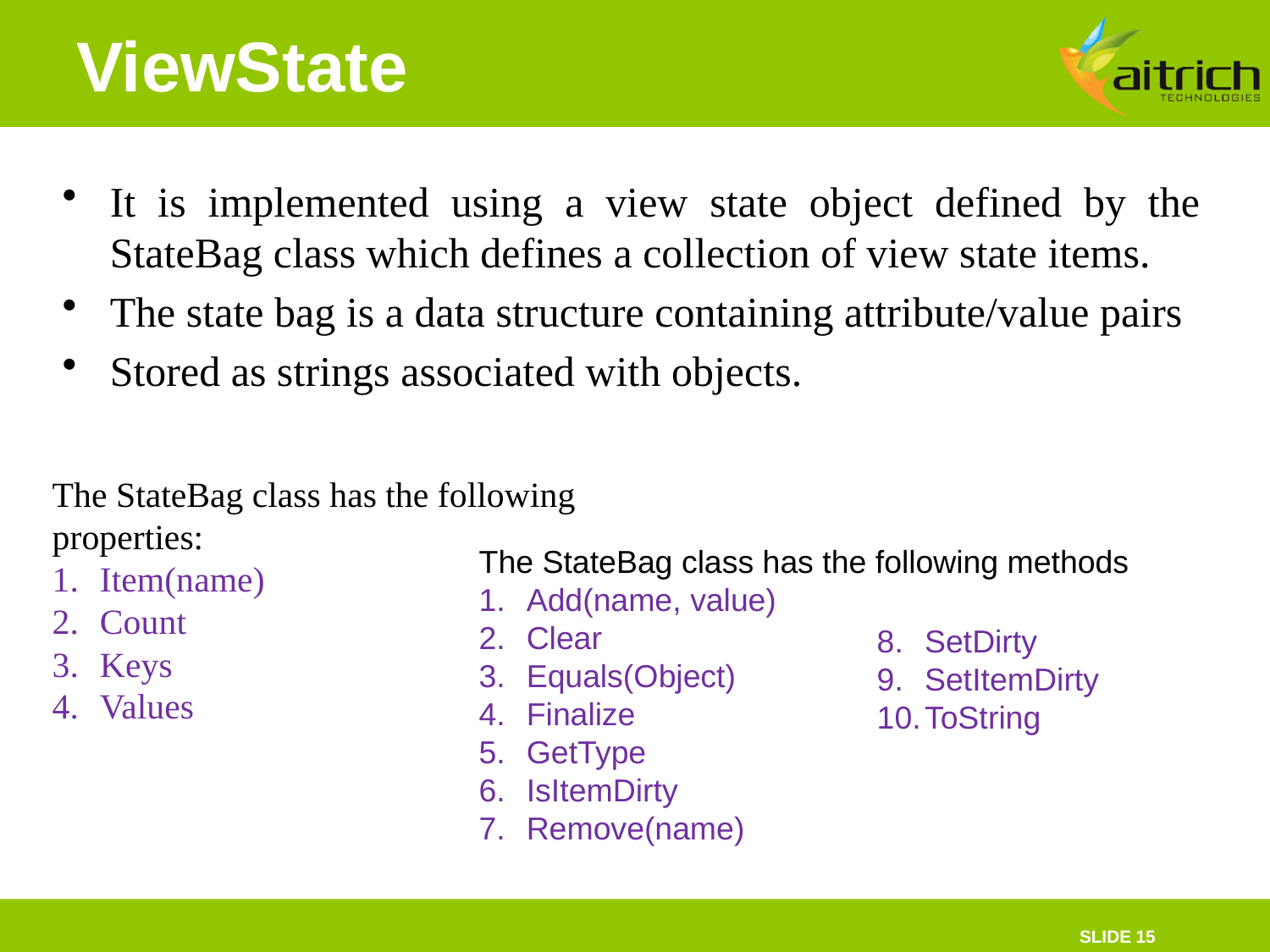

# ViewState
It is implemented using a view state object defined by the StateBag class which defines a collection of view state items.
The state bag is a data structure containing attribute/value pairs
Stored as strings associated with objects.
The StateBag class has the following properties:
Item(name)
Count
Keys
Values
The StateBag class has the following methods
Add(name, value)
Clear
Equals(Object)
Finalize
GetType
IsItemDirty
Remove(name)
SetDirty
SetItemDirty
ToString